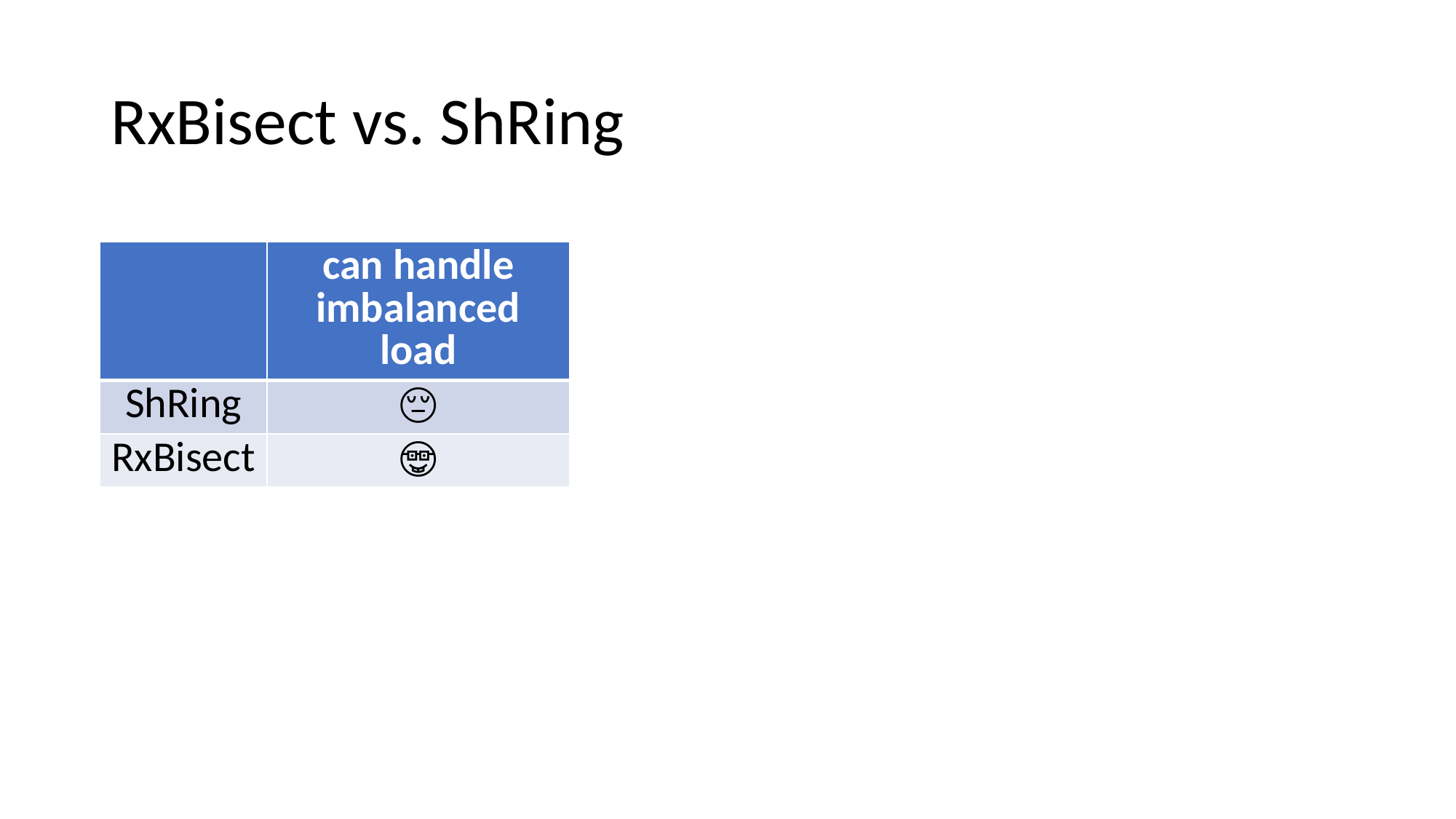

# RxBisect vs. ShRing
|  | can handle imbalanced load |
| --- | --- |
| ShRing | 😔 |
| RxBisect | 🤓 |